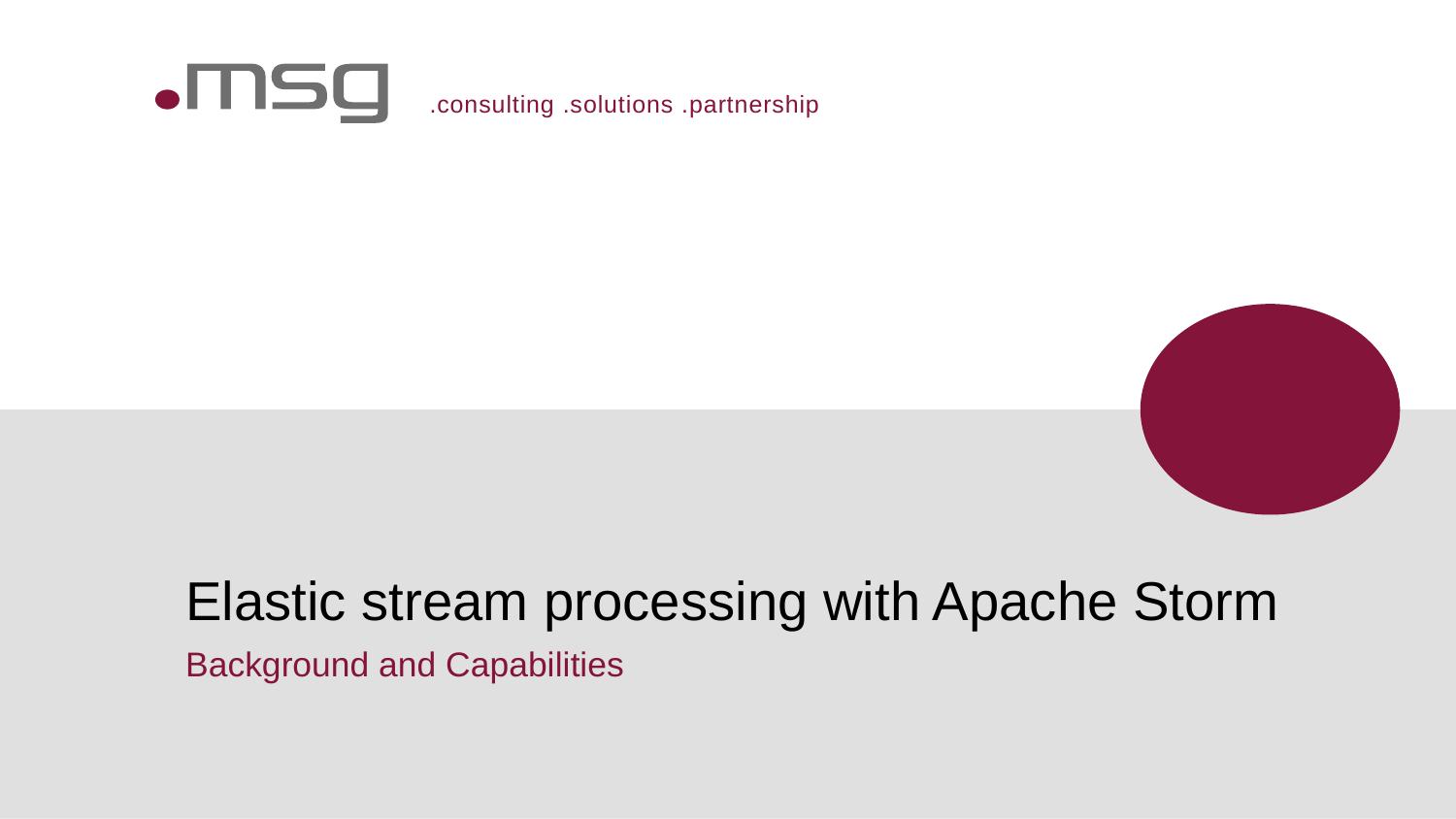

# Elastic stream processing with Apache Storm
Background and Capabilities